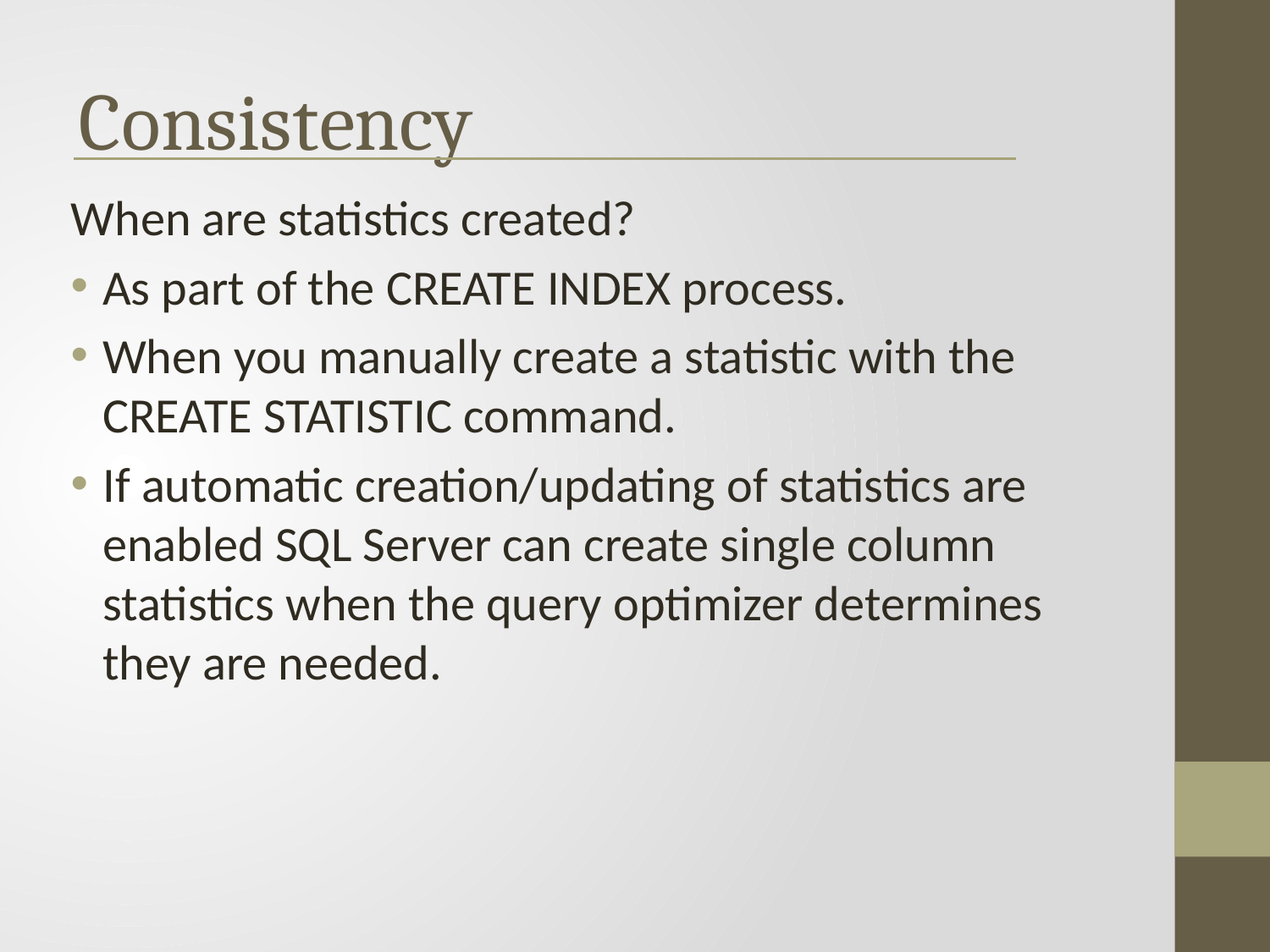

Consistency
When are statistics created?
As part of the CREATE INDEX process.
When you manually create a statistic with the CREATE STATISTIC command.
If automatic creation/updating of statistics are enabled SQL Server can create single column statistics when the query optimizer determines they are needed.